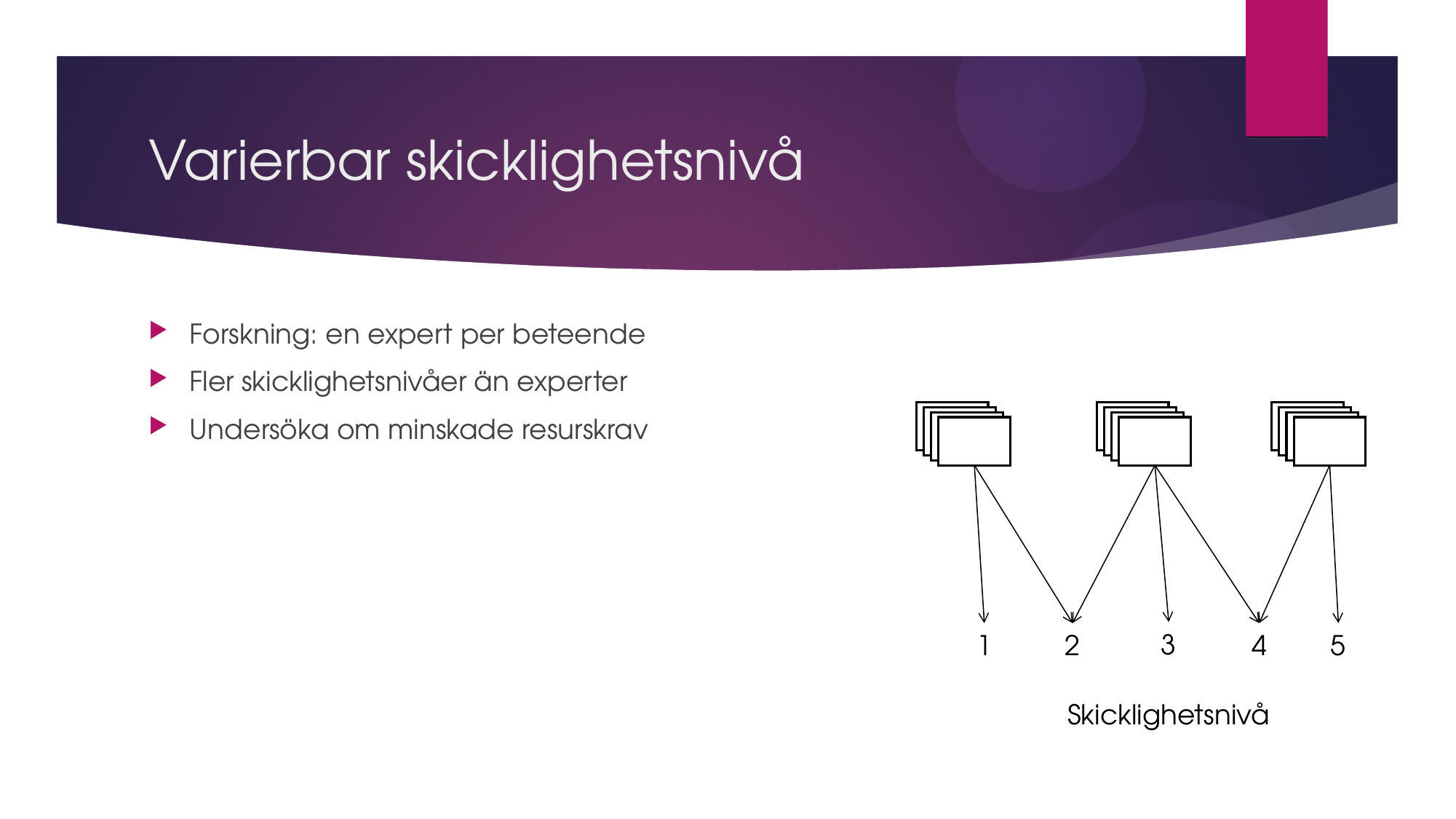

# Varierbar skicklighetsnivå
Forskning: en expert per beteende
Fler skicklighetsnivåer än experter
Undersöka om minskade resurskrav

3
1
2
4
5
Skicklighetsnivå